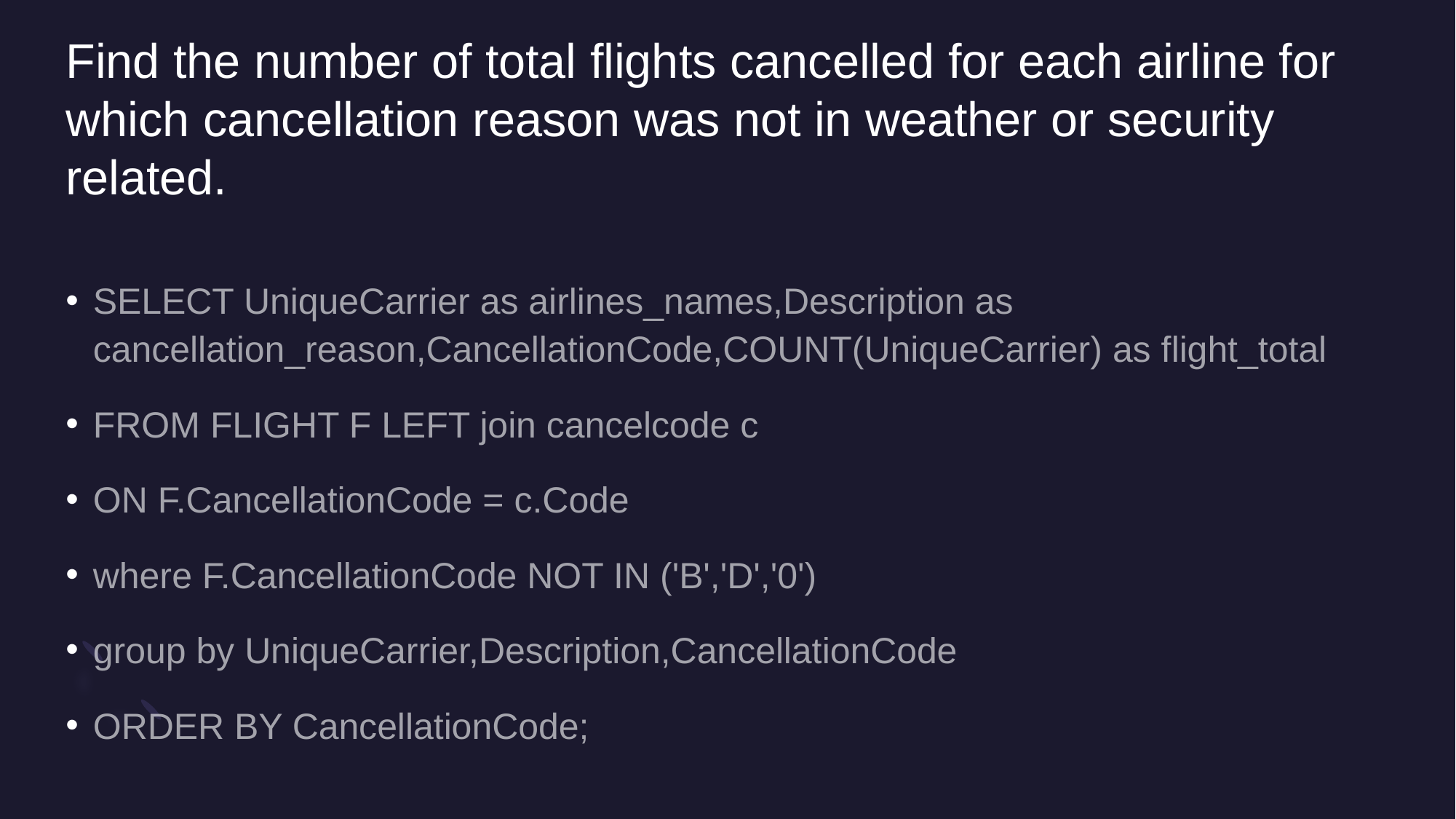

# Find the number of total flights cancelled for each airline for which cancellation reason was not in weather or security related.
SELECT UniqueCarrier as airlines_names,Description as cancellation_reason,CancellationCode,COUNT(UniqueCarrier) as flight_total
FROM FLIGHT F LEFT join cancelcode c
ON F.CancellationCode = c.Code
where F.CancellationCode NOT IN ('B','D','0')
group by UniqueCarrier,Description,CancellationCode
ORDER BY CancellationCode;